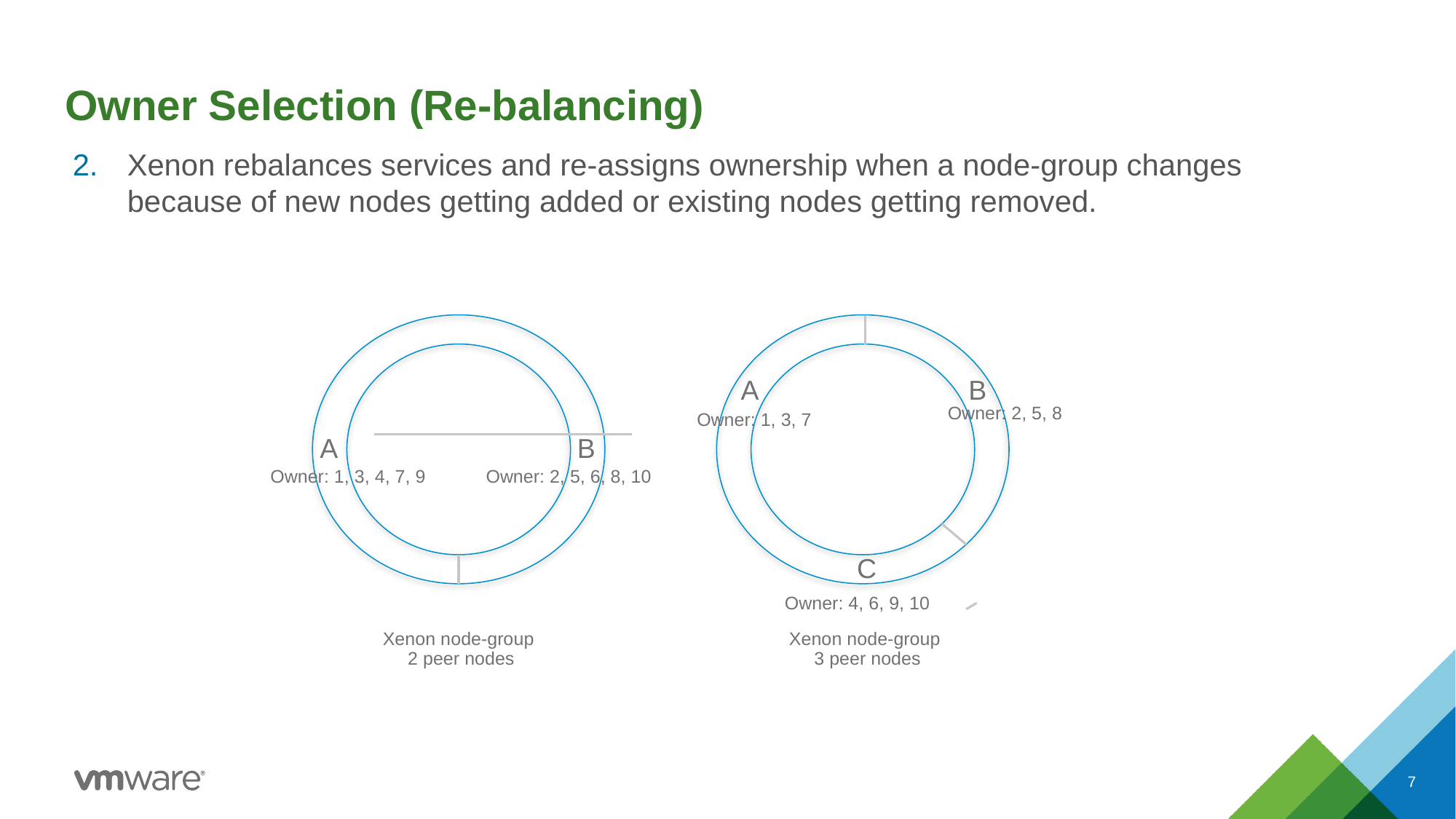

Owner Selection (Re-balancing)
Xenon rebalances services and re-assigns ownership when a node-group changes
because of new nodes getting added or existing nodes getting removed.

B
A
Owner: 2, 5, 8
Owner: 1, 3, 7
A
B
Owner: 1, 3, 4, 7, 9
Owner: 2, 5, 6, 8, 10
C
Owner: 4, 6, 9, 10
Xenon node-group
 2 peer nodes
Xenon node-group
 3 peer nodes
7